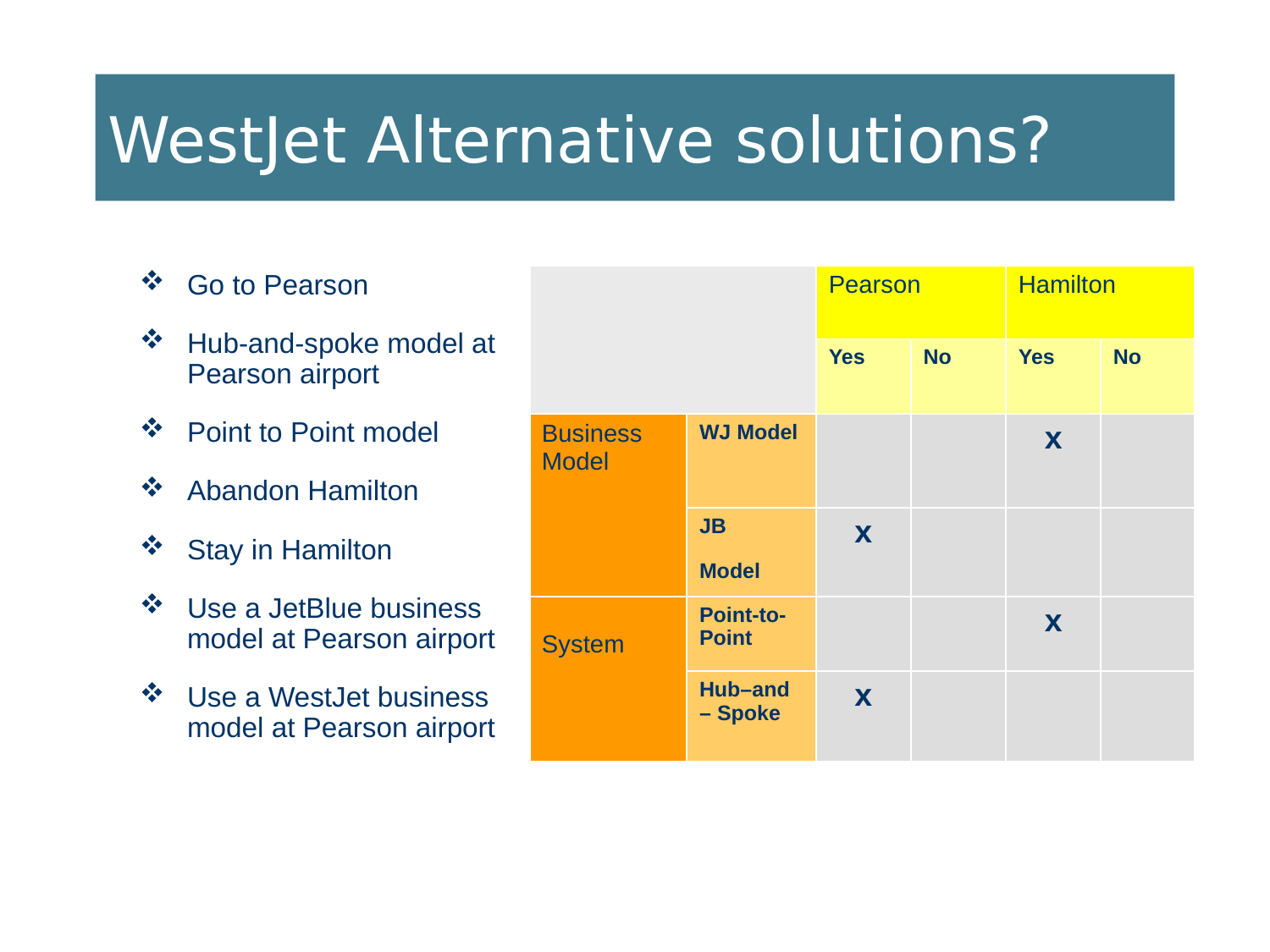

# WestJet Alternative solutions?

Go to Pearson
Hub-and-spoke model at Pearson airport
Point to Point model
Abandon Hamilton
Stay in Hamilton
Use a JetBlue business model at Pearson airport
Use a WestJet business model at Pearson airport

|  |  | Pearson |  | Hamilton |  |
| --- | --- | --- | --- | --- | --- |
|  |  | Yes | No | Yes | No |
| Business Model | WJ Model |  |  | x |  |
|  | JB Model | x |  |  |  |
| System | Point-to-Point |  |  | x |  |
|  | Hub–and – Spoke | x |  |  |  |